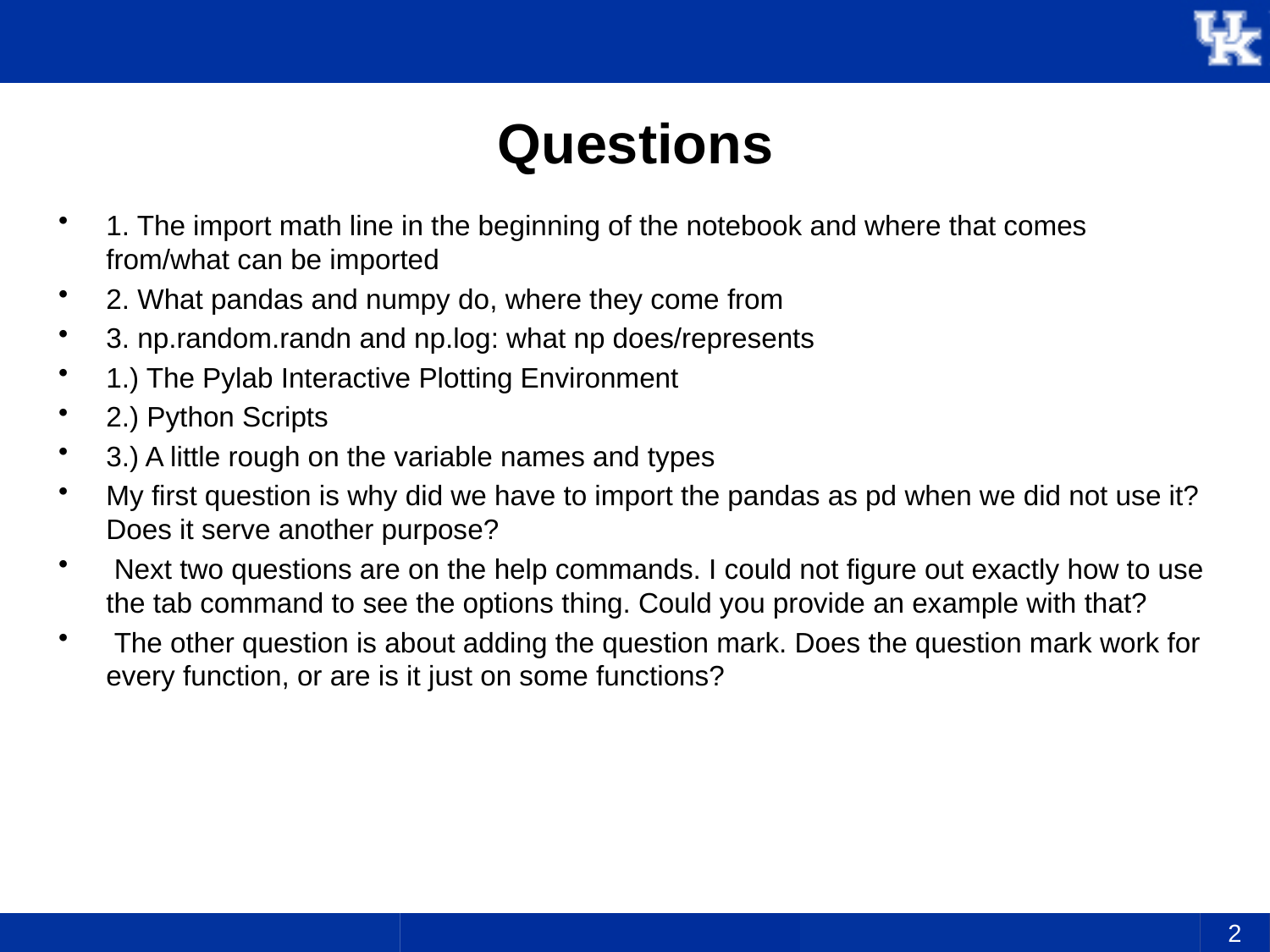

# Questions
1. The import math line in the beginning of the notebook and where that comes from/what can be imported
2. What pandas and numpy do, where they come from
3. np.random.randn and np.log: what np does/represents
1.) The Pylab Interactive Plotting Environment
2.) Python Scripts
3.) A little rough on the variable names and types
My first question is why did we have to import the pandas as pd when we did not use it? Does it serve another purpose?
 Next two questions are on the help commands. I could not figure out exactly how to use the tab command to see the options thing. Could you provide an example with that?
 The other question is about adding the question mark. Does the question mark work for every function, or are is it just on some functions?
2